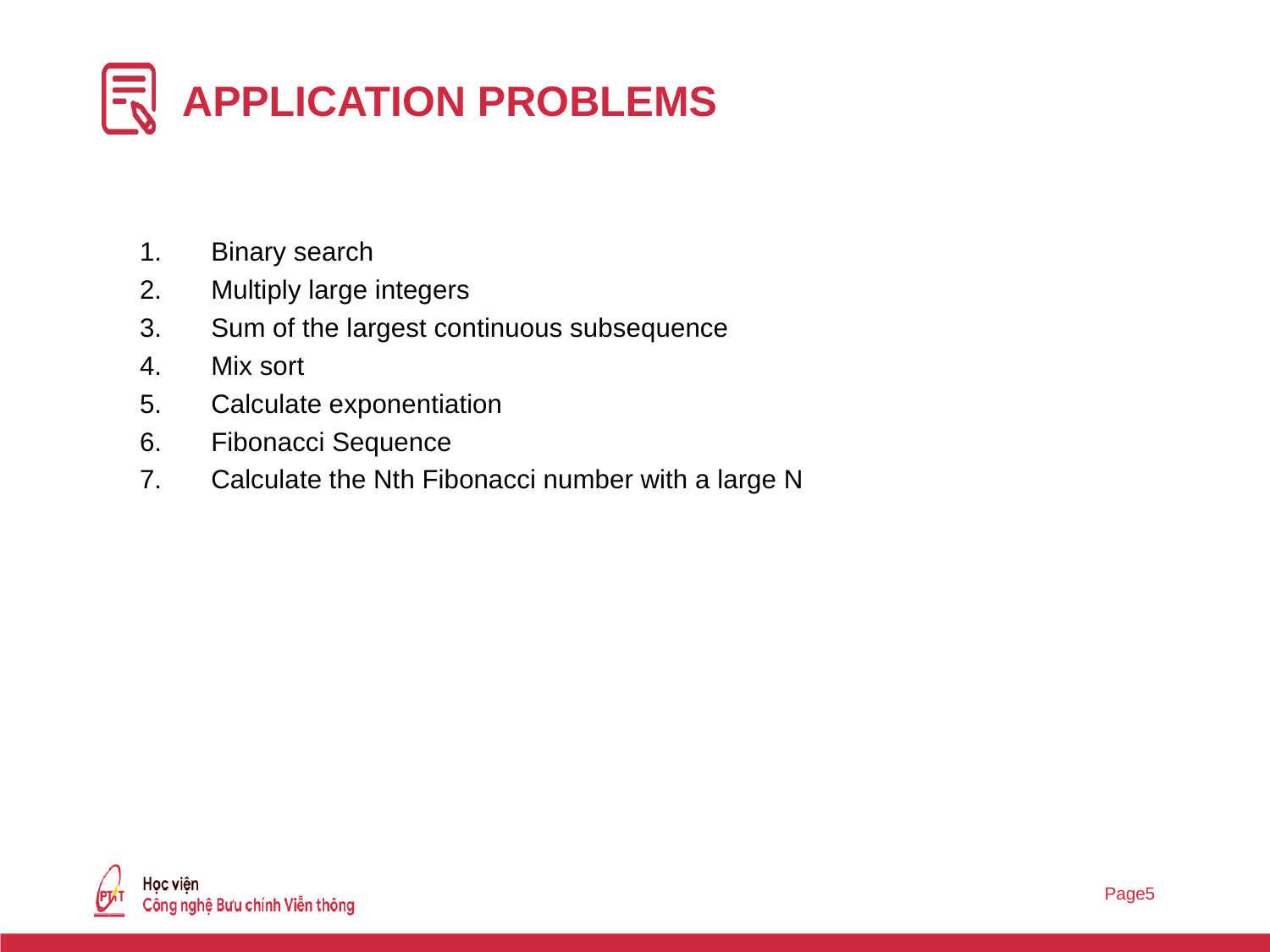

# APPLICATION PROBLEMS
Binary search
Multiply large integers
Sum of the largest continuous subsequence
Mix sort
Calculate exponentiation
Fibonacci Sequence
Calculate the Nth Fibonacci number with a large N